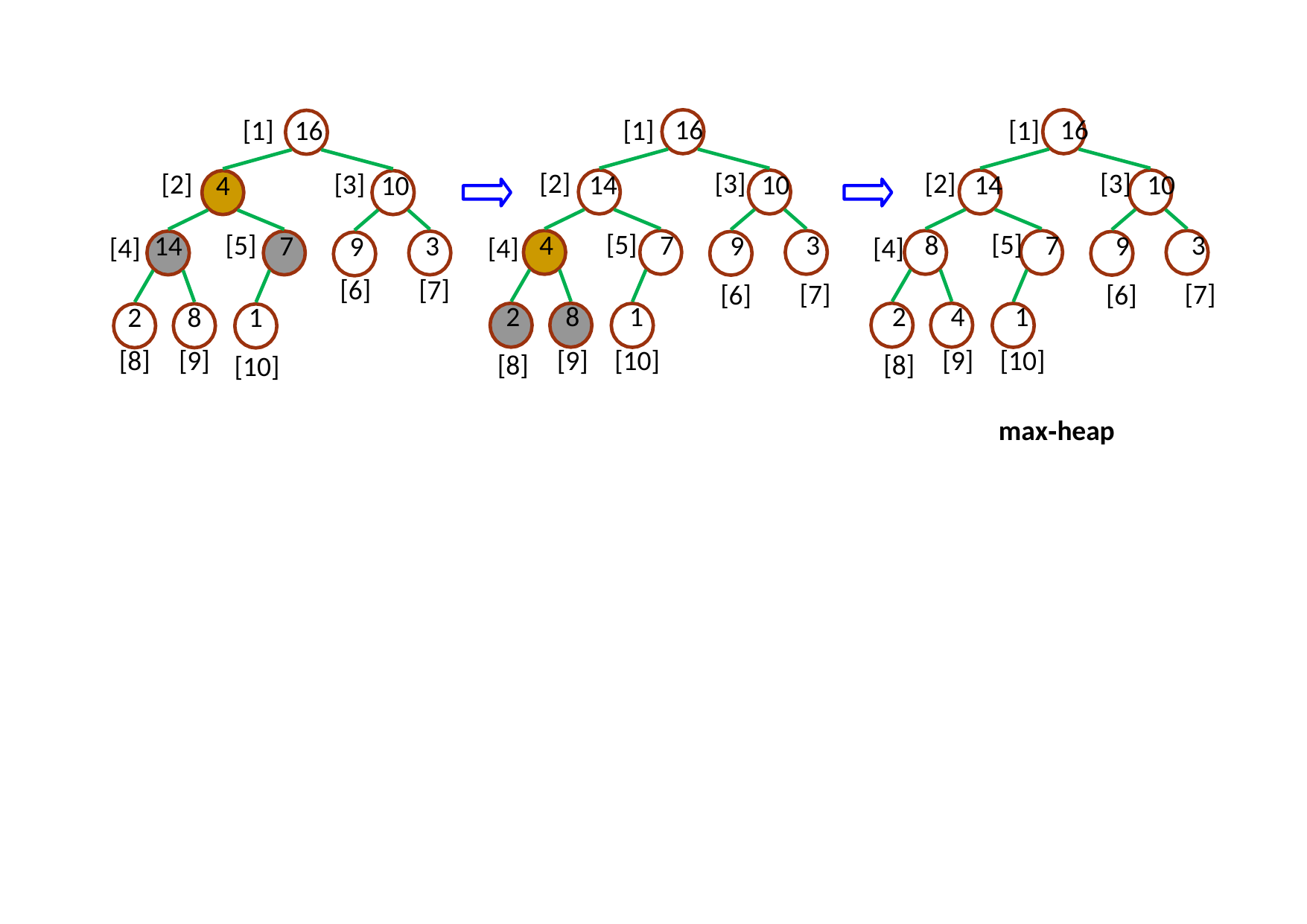

|  |  | [1] |  | 16 |  |  |  |  |  | [1] |  | 16 |  |  |  |  |  | [1] |  | 16 |  |  |  |
| --- | --- | --- | --- | --- | --- | --- | --- | --- | --- | --- | --- | --- | --- | --- | --- | --- | --- | --- | --- | --- | --- | --- | --- |
|  | [2] | 4 |  |  | [3] | 10 |  |  | [2] | 14 |  |  | [3] | 10 |  |  | [2] | 14 |  |  | [3] | 10 |  |
| [4] | 14 | [5] | 7 |  | 9 |  | 3 | [4] | 4 | [5] | 7 |  | 9 |  | 3 | [4] | 8 | [5] | 7 |  | 9 |  | 3 |
| 2 | 8 | 1 |  |  | [6] |  | [7] | 2 | 8 | 1 |  |  | [6] |  | [7] | 2 | 4 | 1 |  |  | [6] |  | [7] |
| [8] | [9] | [10] |  |  |  |  |  | [8] | [9] | [10] |  |  |  |  |  | [8] | [9] | [10] |  |  |  |  |  |

max‐heap